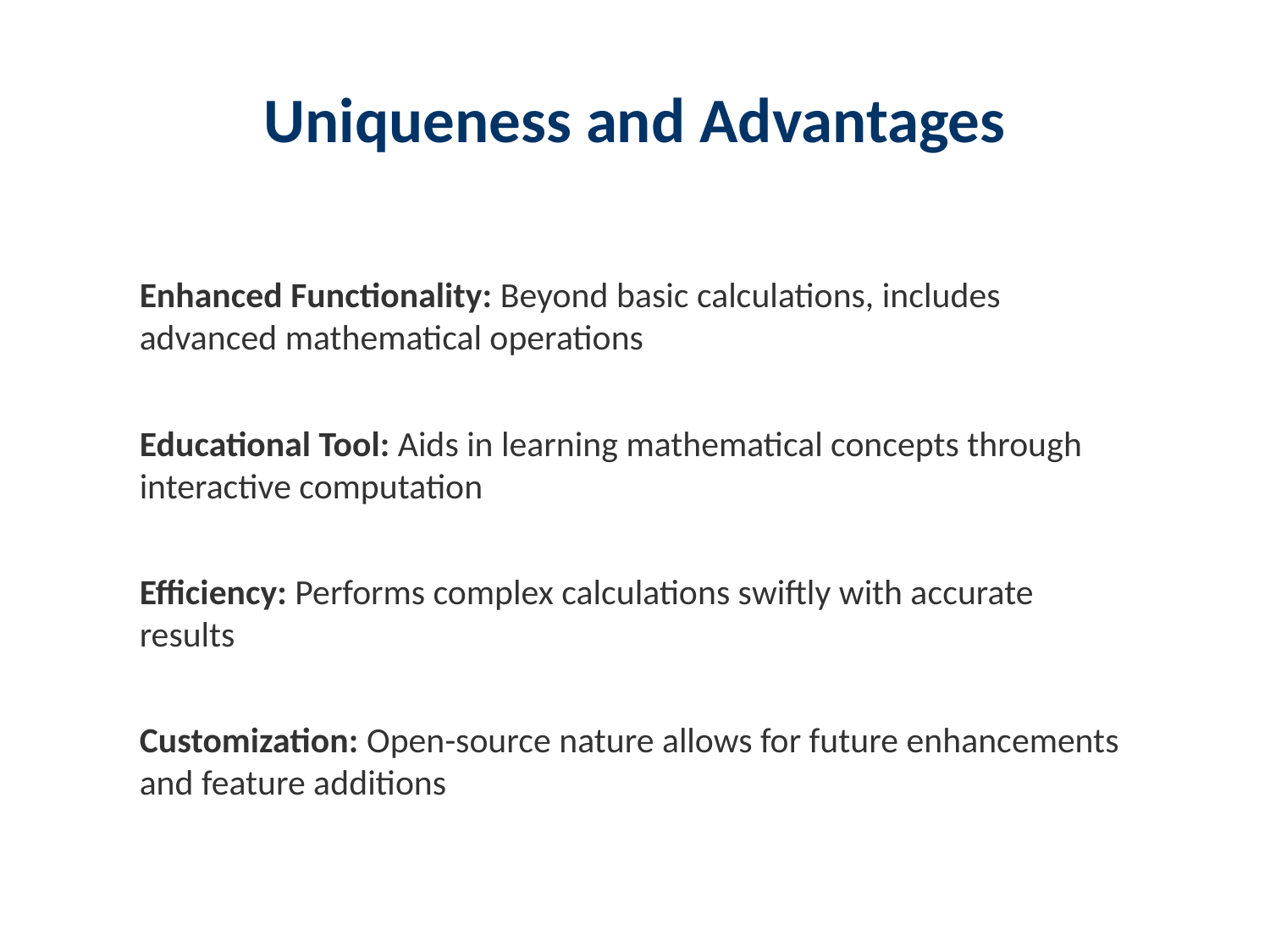

# Uniqueness and Advantages

Enhanced Functionality: Beyond basic calculations, includes advanced mathematical operations

Educational Tool: Aids in learning mathematical concepts through interactive computation

Efficiency: Performs complex calculations swiftly with accurate results

Customization: Open-source nature allows for future enhancements and feature additions